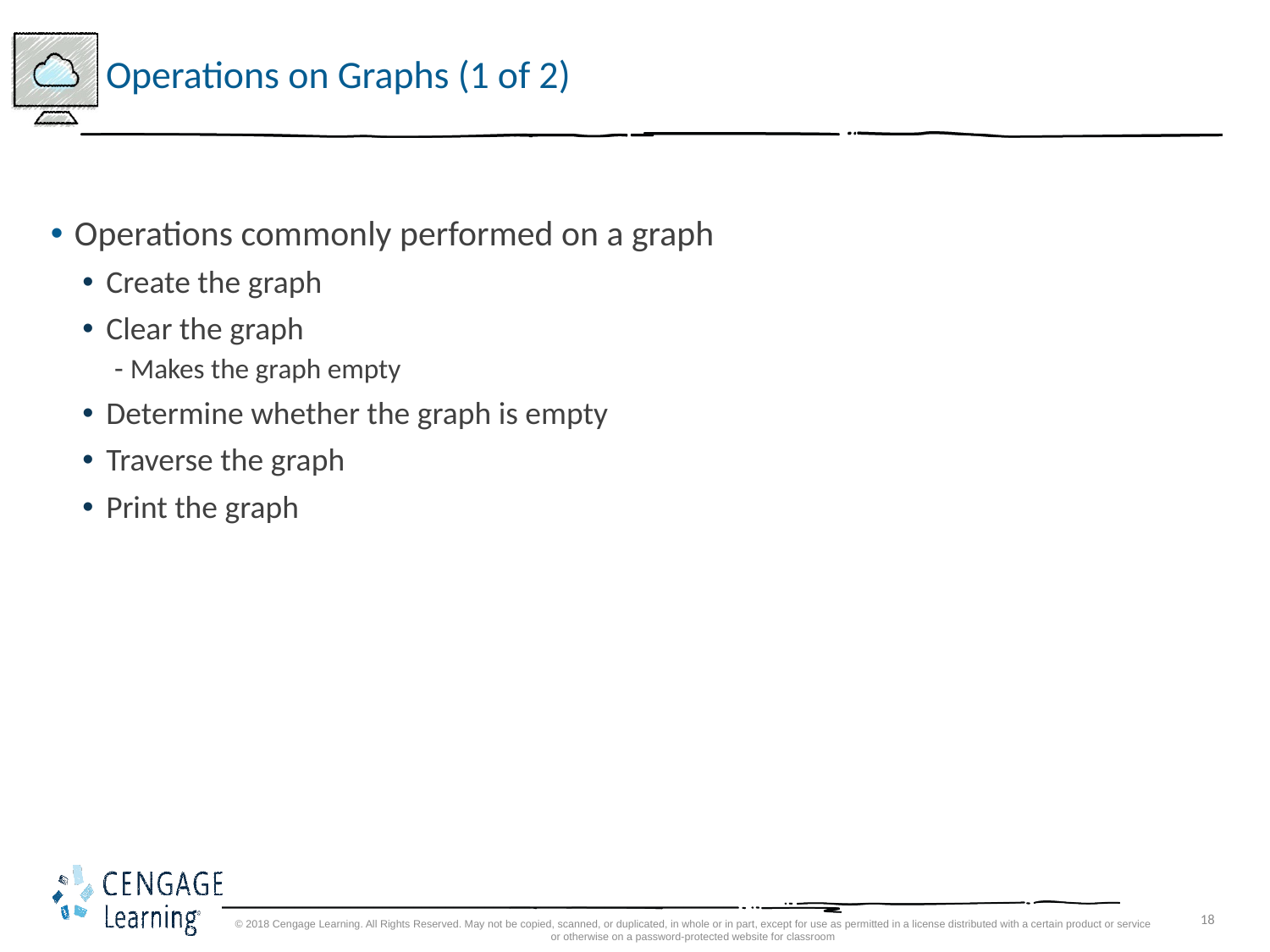

# Operations on Graphs (1 of 2)
Operations commonly performed on a graph
Create the graph
Clear the graph
Makes the graph empty
Determine whether the graph is empty
Traverse the graph
Print the graph
© 2018 Cengage Learning. All Rights Reserved. May not be copied, scanned, or duplicated, in whole or in part, except for use as permitted in a license distributed with a certain product or service or otherwise on a password-protected website for classroom